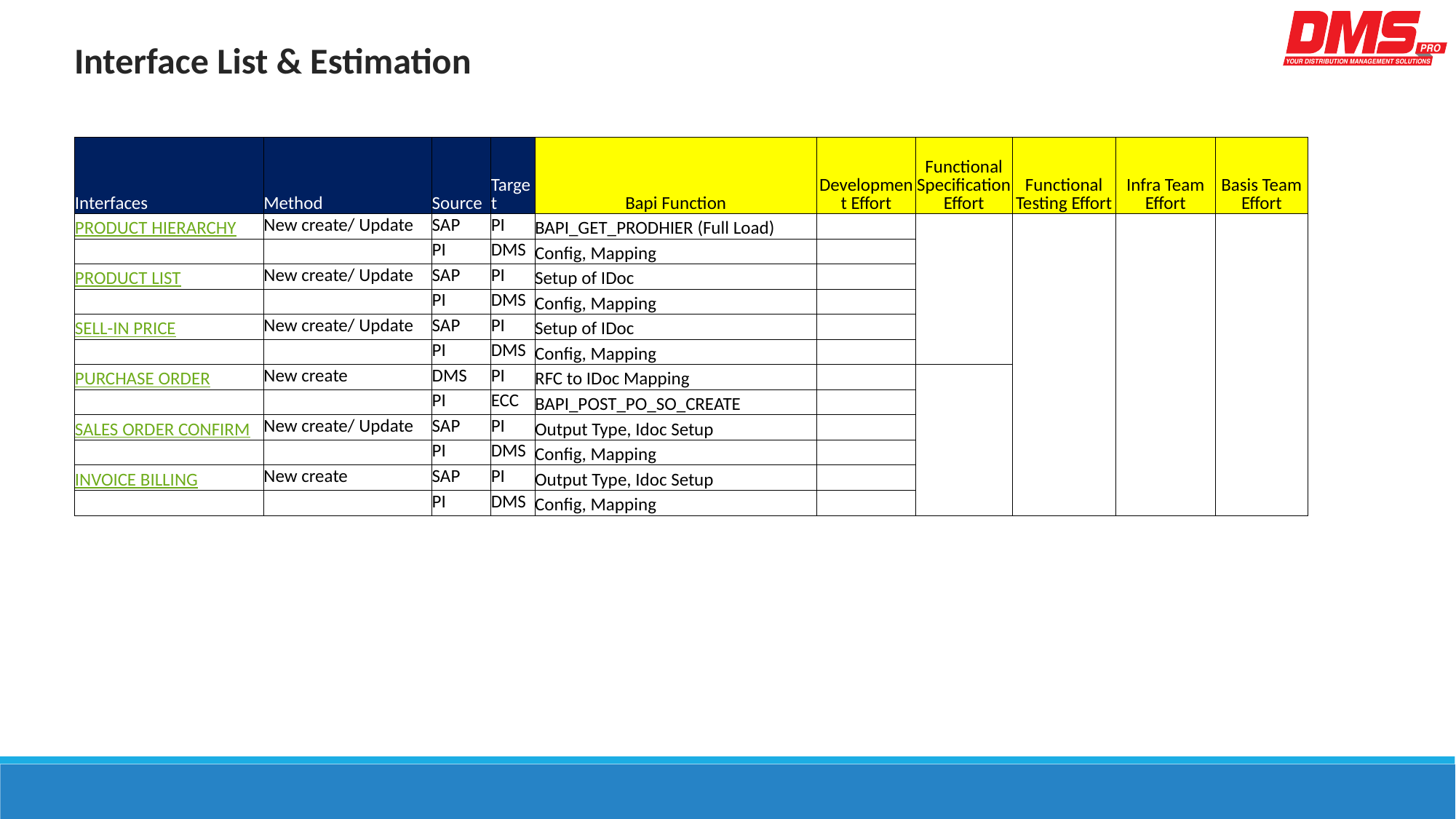

Interface List & Estimation
| Interfaces | Method | Source | Target | Bapi Function | Development Effort | Functional Specification Effort | Functional Testing Effort | Infra Team Effort | Basis Team Effort |
| --- | --- | --- | --- | --- | --- | --- | --- | --- | --- |
| PRODUCT HIERARCHY | New create/ Update | SAP | PI | BAPI\_GET\_PRODHIER (Full Load) |  |  |  |  |  |
|  |  | PI | DMS | Config, Mapping |  |  |  |  |  |
| PRODUCT LIST | New create/ Update | SAP | PI | Setup of IDoc |  |  |  |  |  |
|  |  | PI | DMS | Config, Mapping |  |  |  |  |  |
| SELL-IN PRICE | New create/ Update | SAP | PI | Setup of IDoc |  |  |  |  |  |
|  |  | PI | DMS | Config, Mapping |  |  |  |  |  |
| PURCHASE ORDER | New create | DMS | PI | RFC to IDoc Mapping |  |  |  |  |  |
|  |  | PI | ECC | BAPI\_POST\_PO\_SO\_CREATE |  |  |  |  |  |
| SALES ORDER CONFIRM | New create/ Update | SAP | PI | Output Type, Idoc Setup |  |  |  |  |  |
|  |  | PI | DMS | Config, Mapping |  |  |  |  |  |
| INVOICE BILLING | New create | SAP | PI | Output Type, Idoc Setup |  |  |  |  |  |
|  |  | PI | DMS | Config, Mapping |  |  |  |  |  |